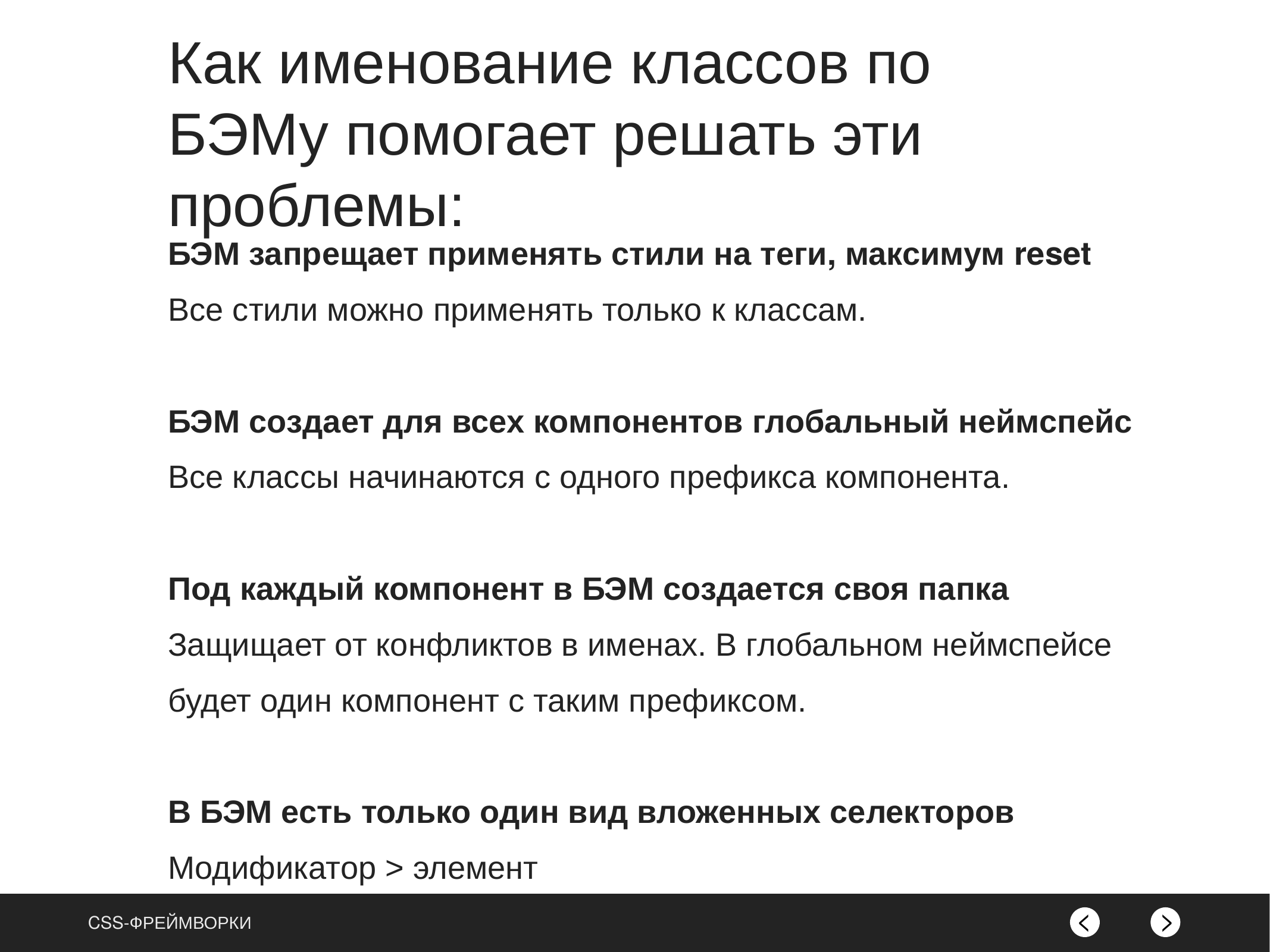

# Как именование классов по БЭМу помогает решать эти проблемы:
БЭМ запрещает применять стили на теги, максимум reset
Все стили можно применять только к классам.

БЭМ создает для всех компонентов глобальный неймспейс
Все классы начинаются с одного префикса компонента.

Под каждый компонент в БЭМ создается своя папка
Защищает от конфликтов в именах. В глобальном неймспейсе будет один компонент с таким префиксом.

В БЭМ есть только один вид вложенных селекторов
Модификатор > элемент
css-фреймворки
28